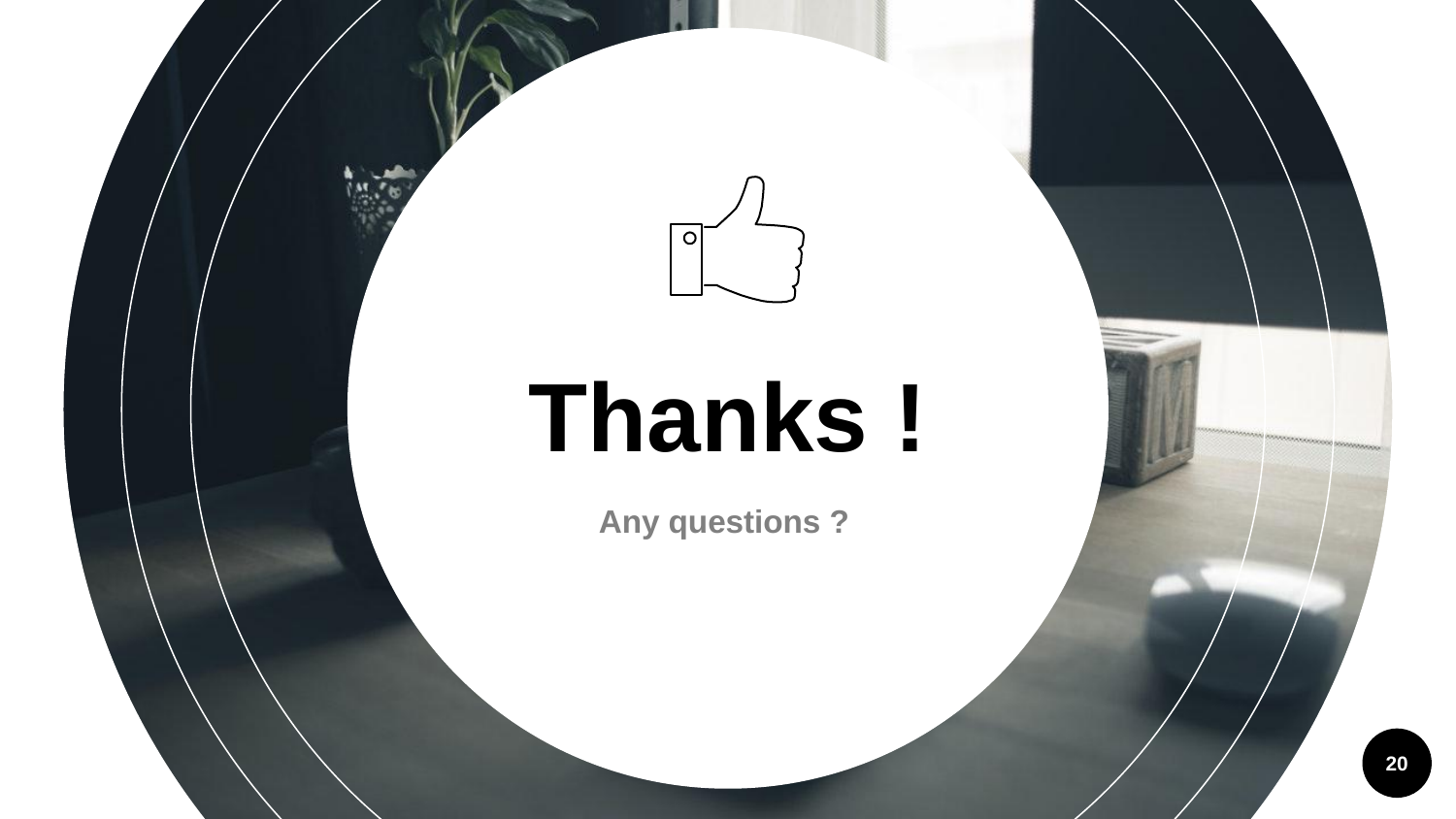

Thanks !
Any questions ?

Want big impact?
Use big image.
20